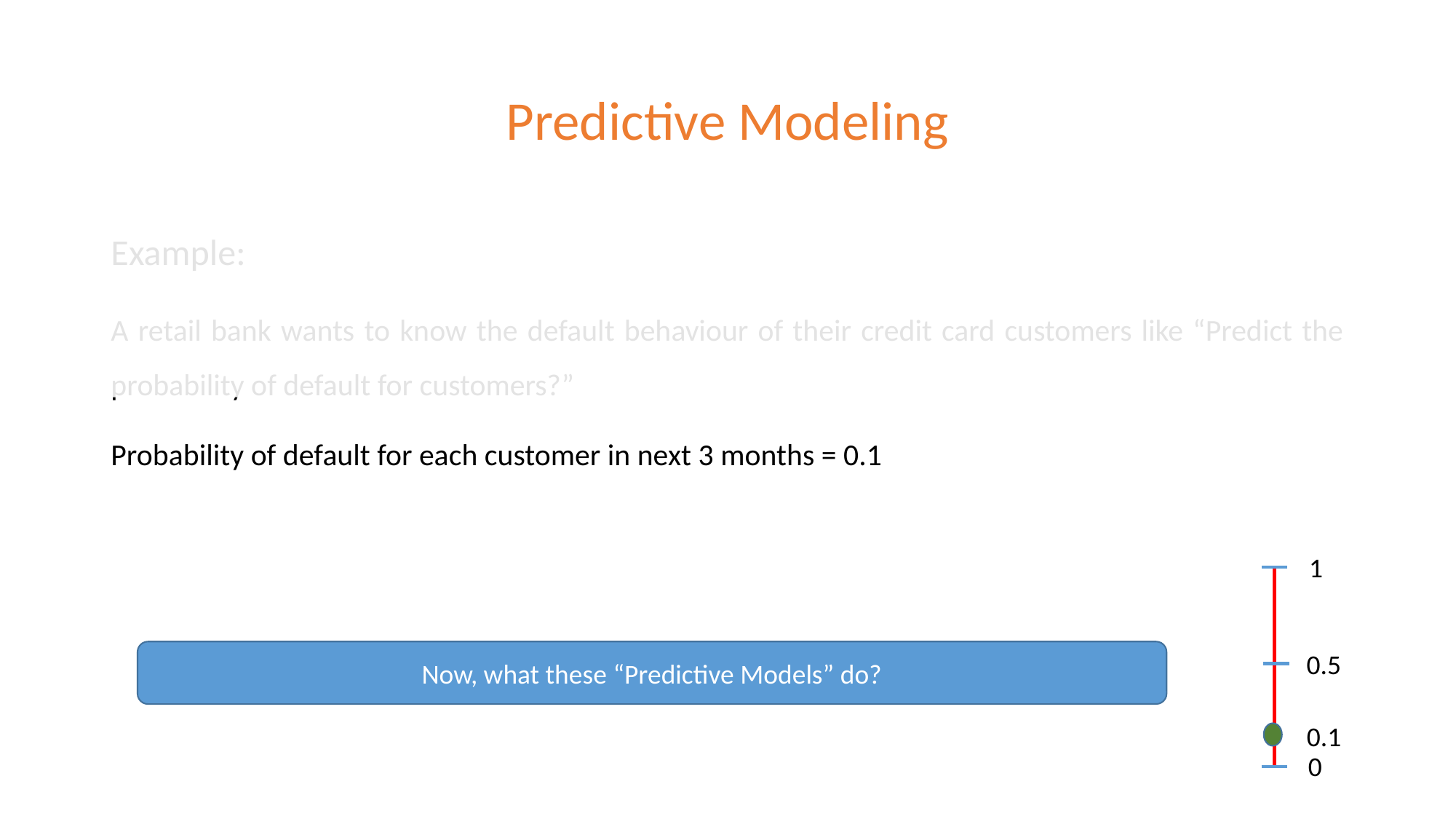

# Predictive Modeling

Example:

A retail bank wants to know the default behaviour of their credit card customers like “Predict the probability of default for customers?”
Probability of default for each customer in next 3 months = 0.1

1
0.5
0
Now, what these “Predictive Models” do?
0.1